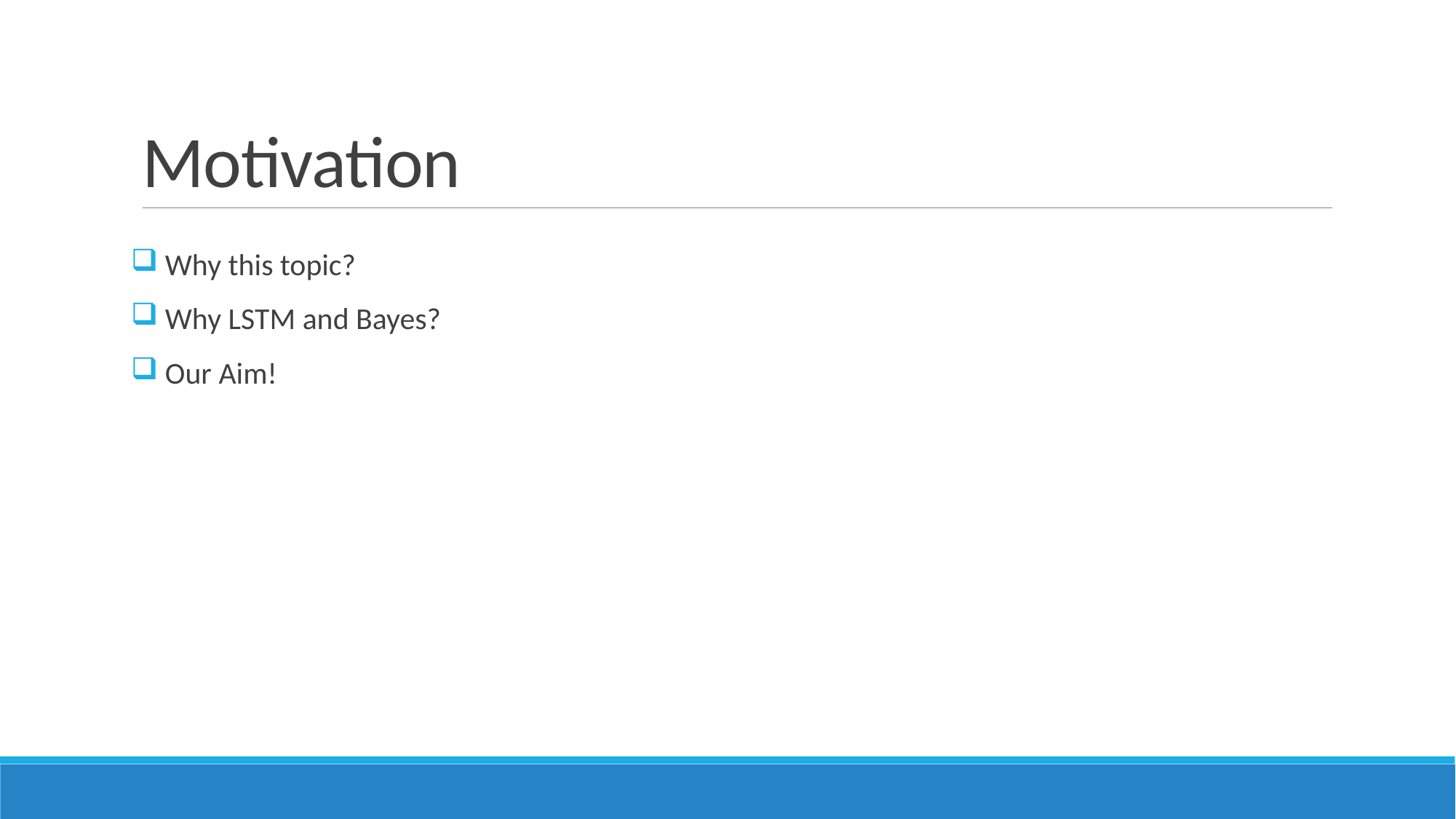

# Motivation
 Why this topic?
 Why LSTM and Bayes?
 Our Aim!